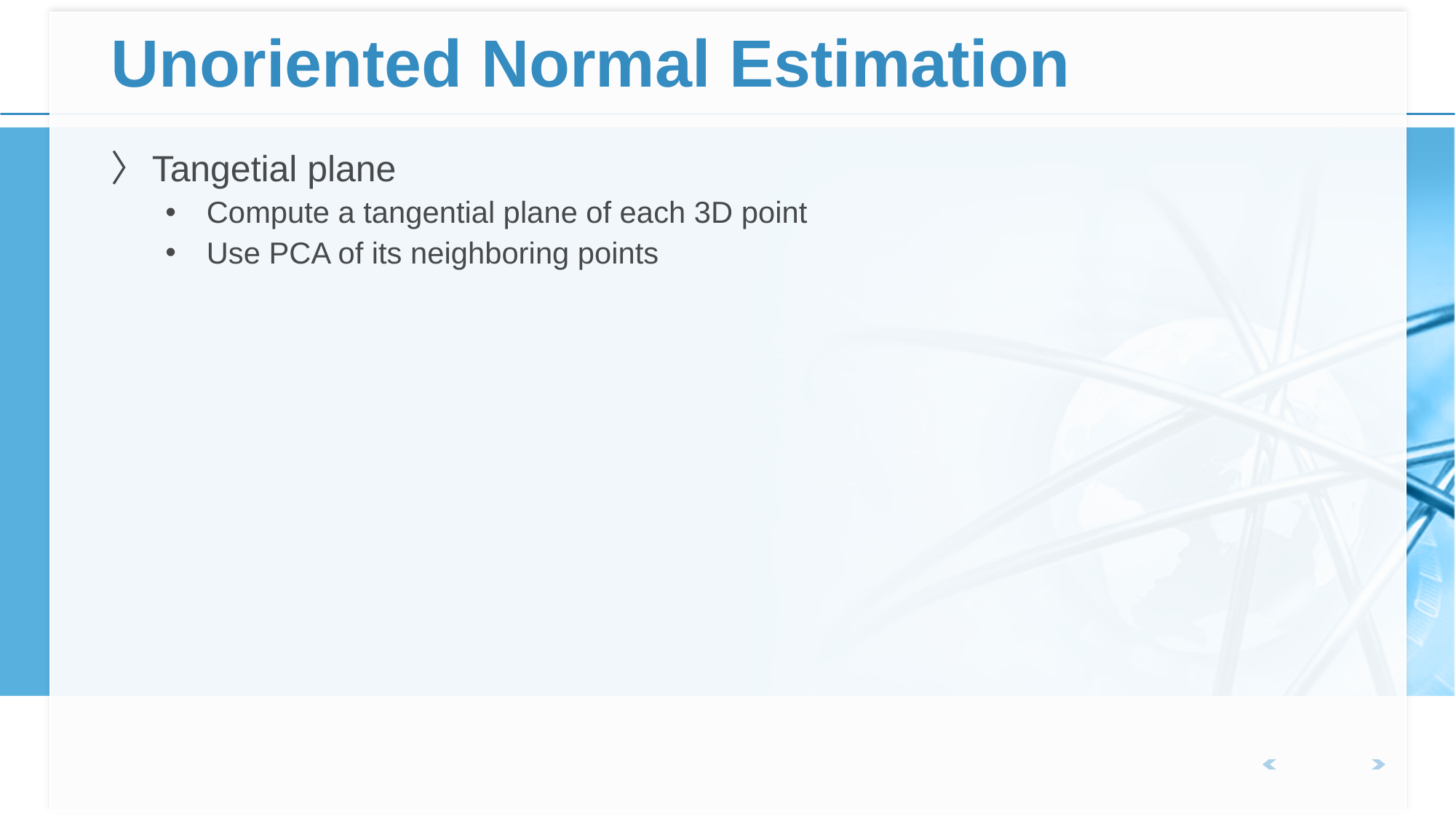

# Unoriented Normal Estimation
Tangetial plane
Compute a tangential plane of each 3D point
Use PCA of its neighboring points